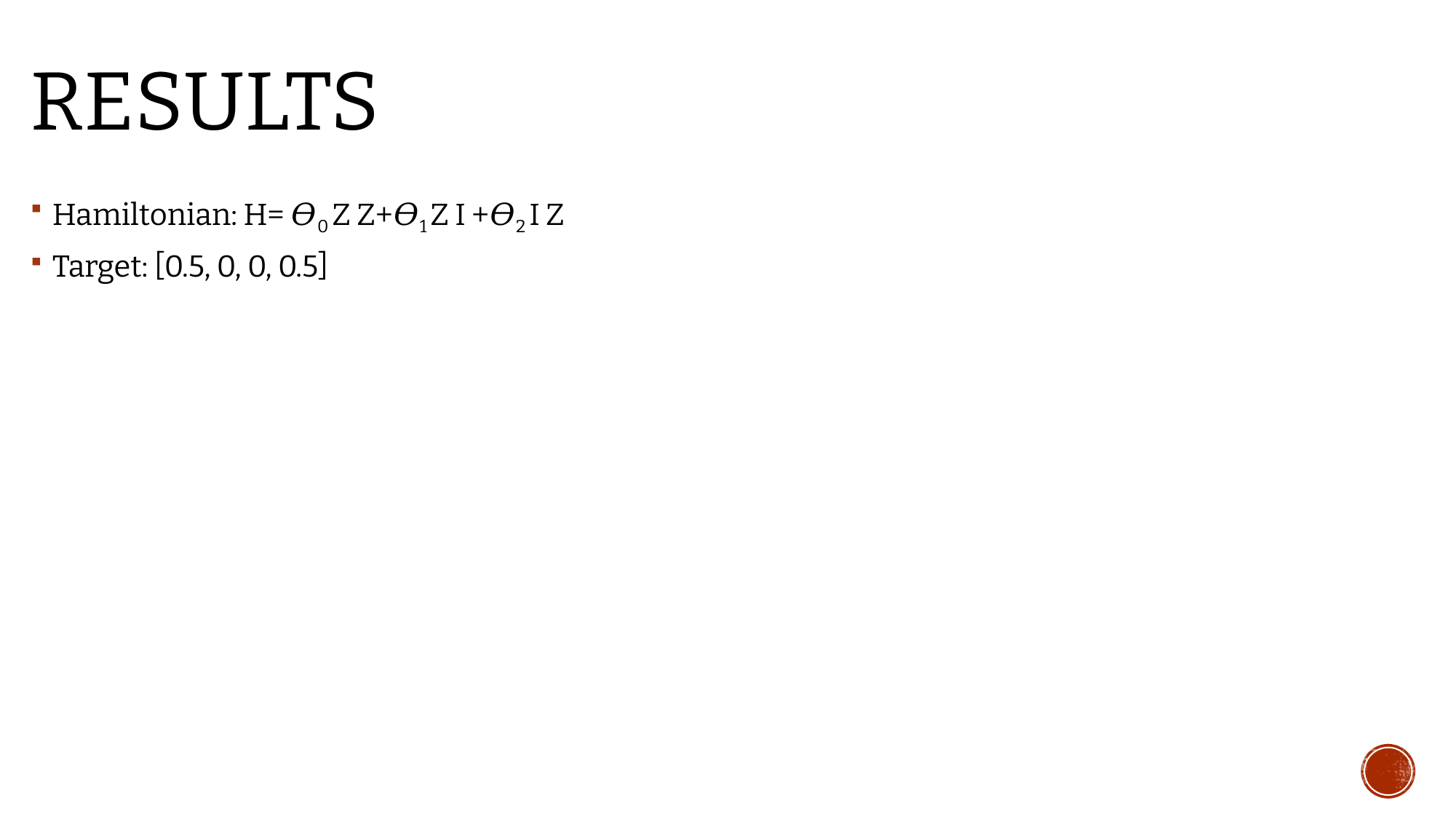

# Results

Hamiltonian: H= 𝛳0 Z Z+𝛳1 Z I +𝛳2 I Z
Target: [0.5, 0, 0, 0.5]